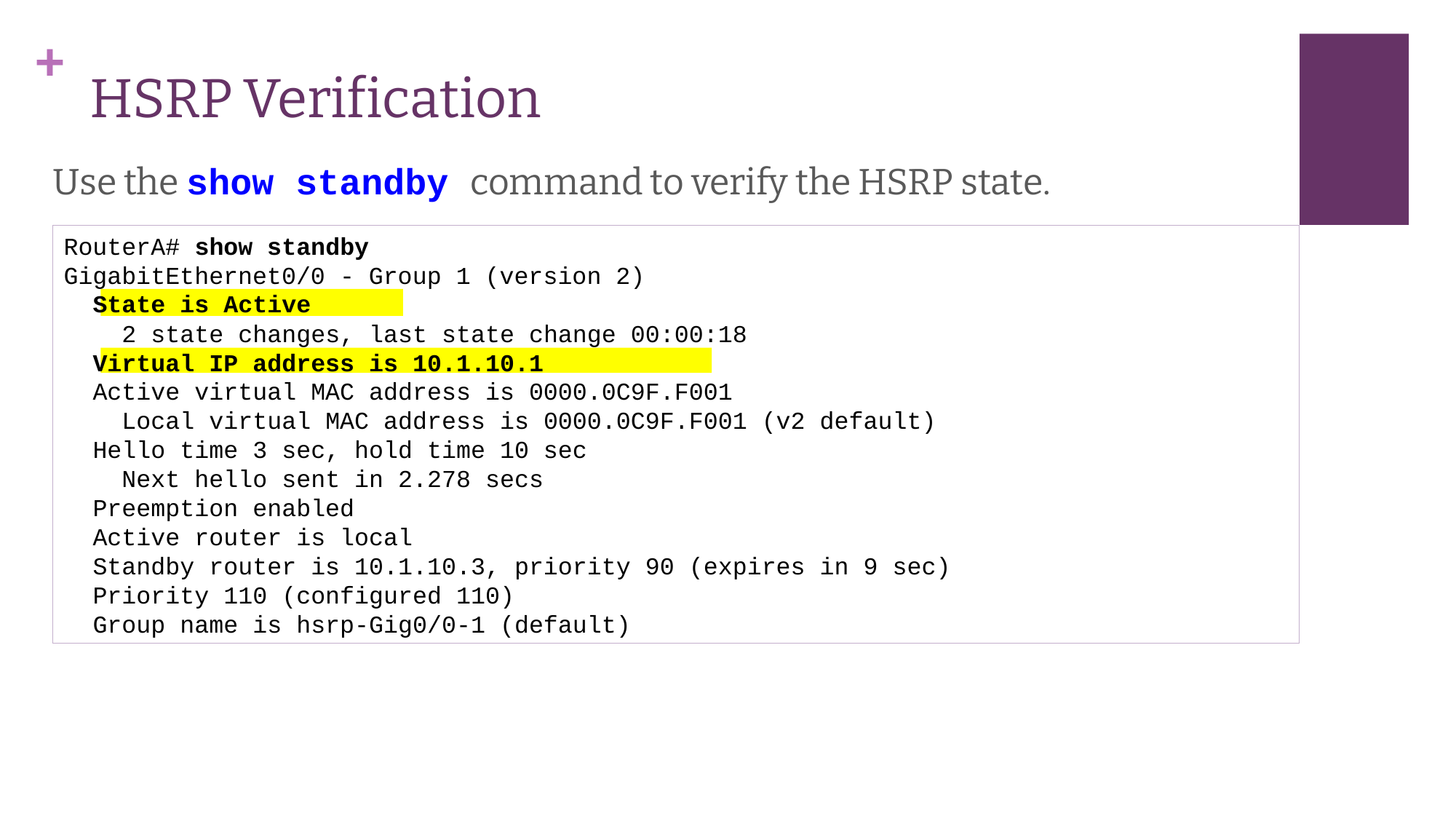

# HSRP Verification
Use the show standby command to verify the HSRP state.
RouterA# show standby
GigabitEthernet0/0 - Group 1 (version 2)
  State is Active
    2 state changes, last state change 00:00:18
  Virtual IP address is 10.1.10.1
  Active virtual MAC address is 0000.0C9F.F001
    Local virtual MAC address is 0000.0C9F.F001 (v2 default)
  Hello time 3 sec, hold time 10 sec
    Next hello sent in 2.278 secs
  Preemption enabled
  Active router is local
  Standby router is 10.1.10.3, priority 90 (expires in 9 sec)
  Priority 110 (configured 110)
  Group name is hsrp-Gig0/0-1 (default)